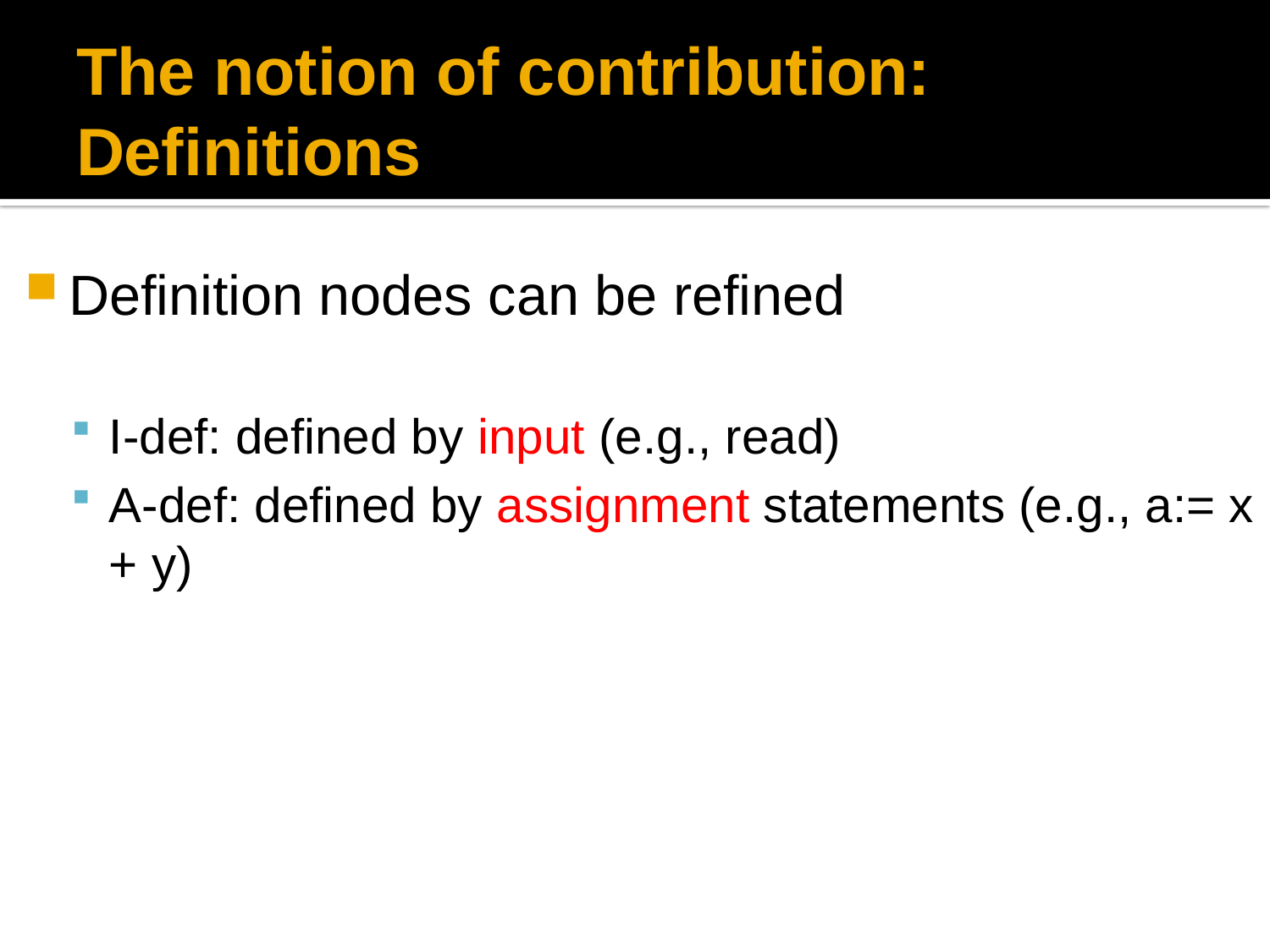

# The notion of contribution: Definitions
Definition nodes can be refined

I-def: defined by input (e.g., read)
A-def: defined by assignment statements (e.g., a:= x + y)